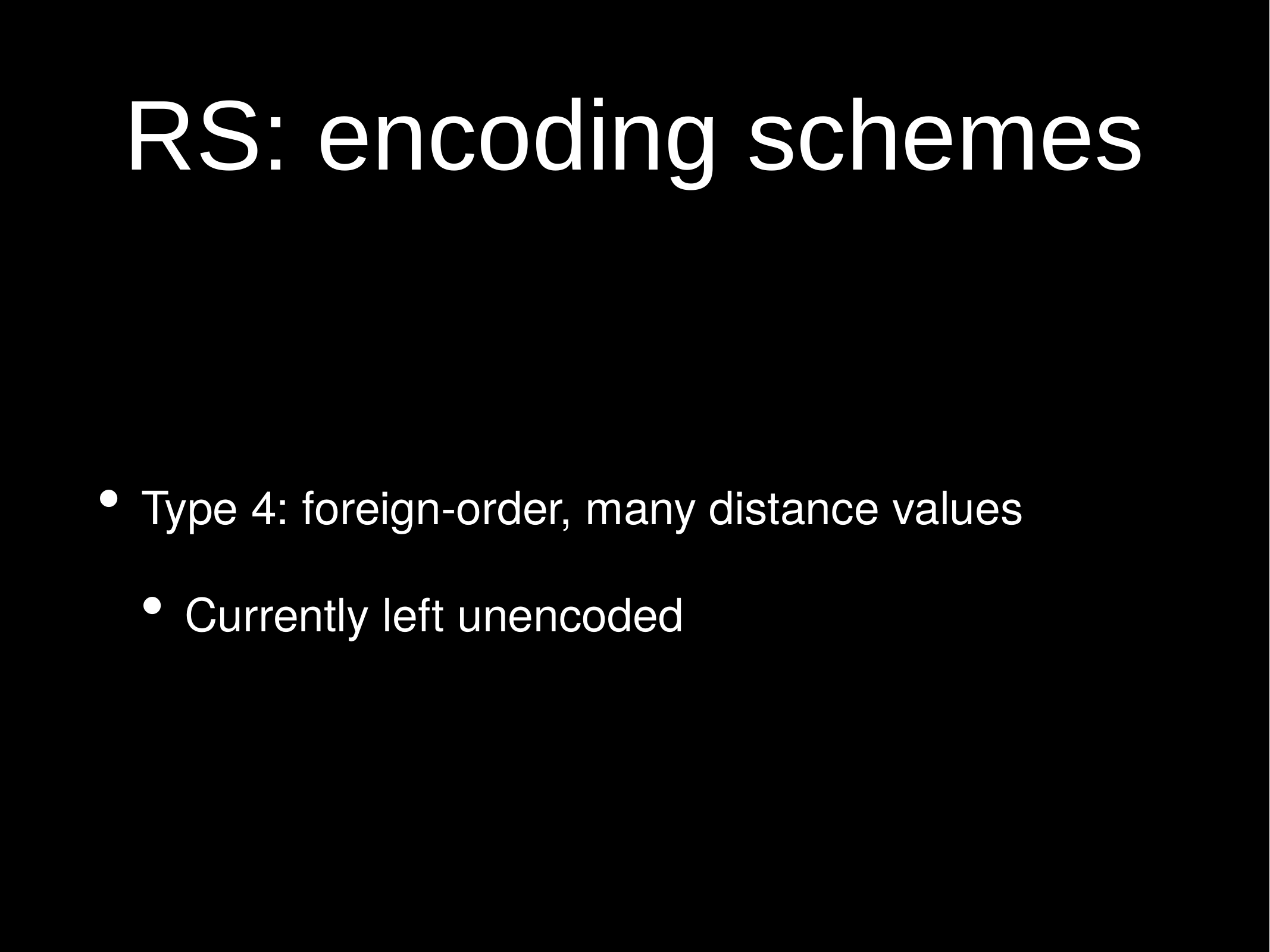

# RS: encoding schemes
Type 4: foreign-order, many distance values
Currently left unencoded